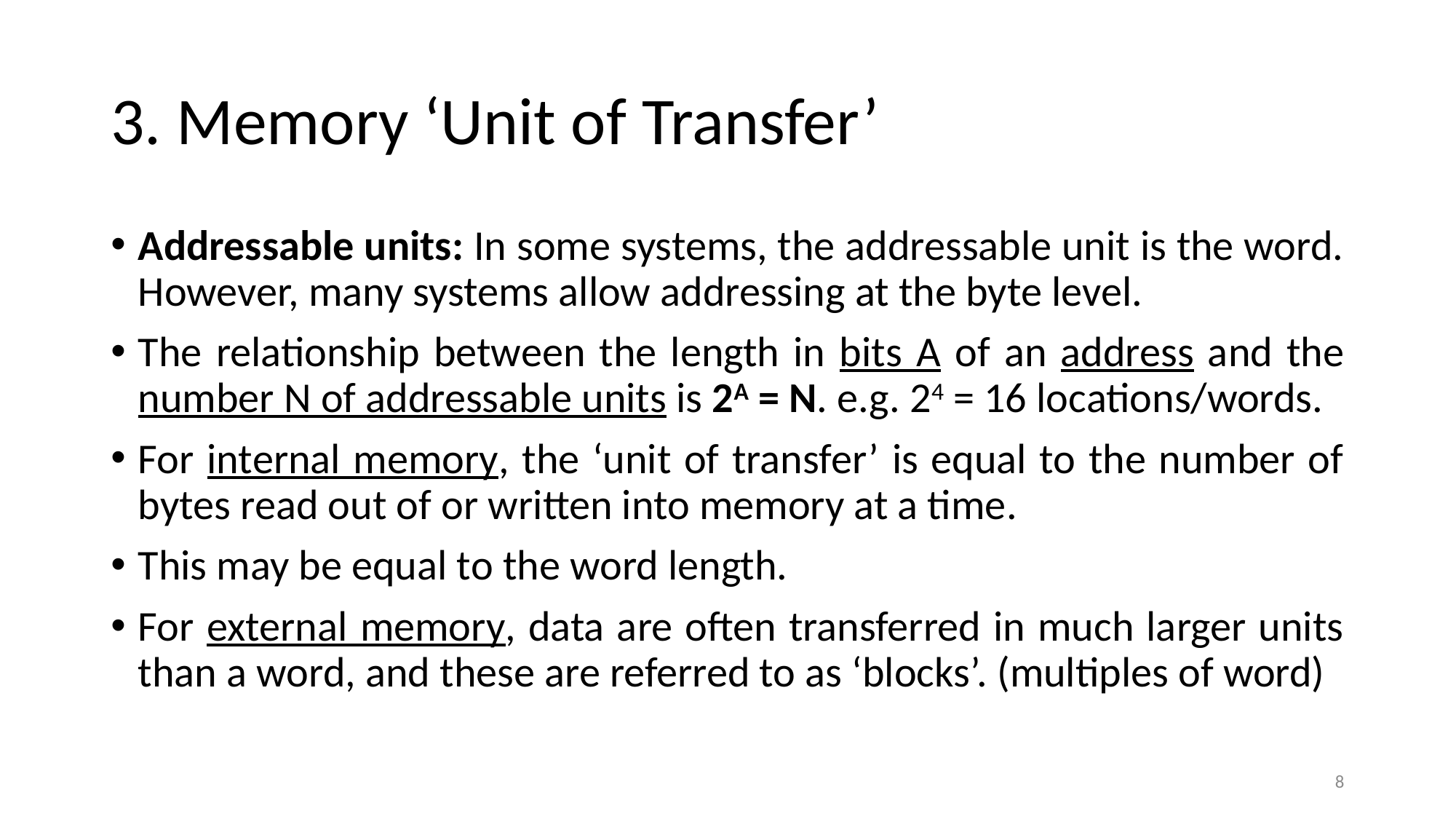

# 3. Memory ‘Unit of Transfer’
Addressable units: In some systems, the addressable unit is the word. However, many systems allow addressing at the byte level.
The relationship between the length in bits A of an address and the number N of addressable units is 2A = N. e.g. 24 = 16 locations/words.
For internal memory, the ‘unit of transfer’ is equal to the number of bytes read out of or written into memory at a time.
This may be equal to the word length.
For external memory, data are often transferred in much larger units than a word, and these are referred to as ‘blocks’. (multiples of word)

8